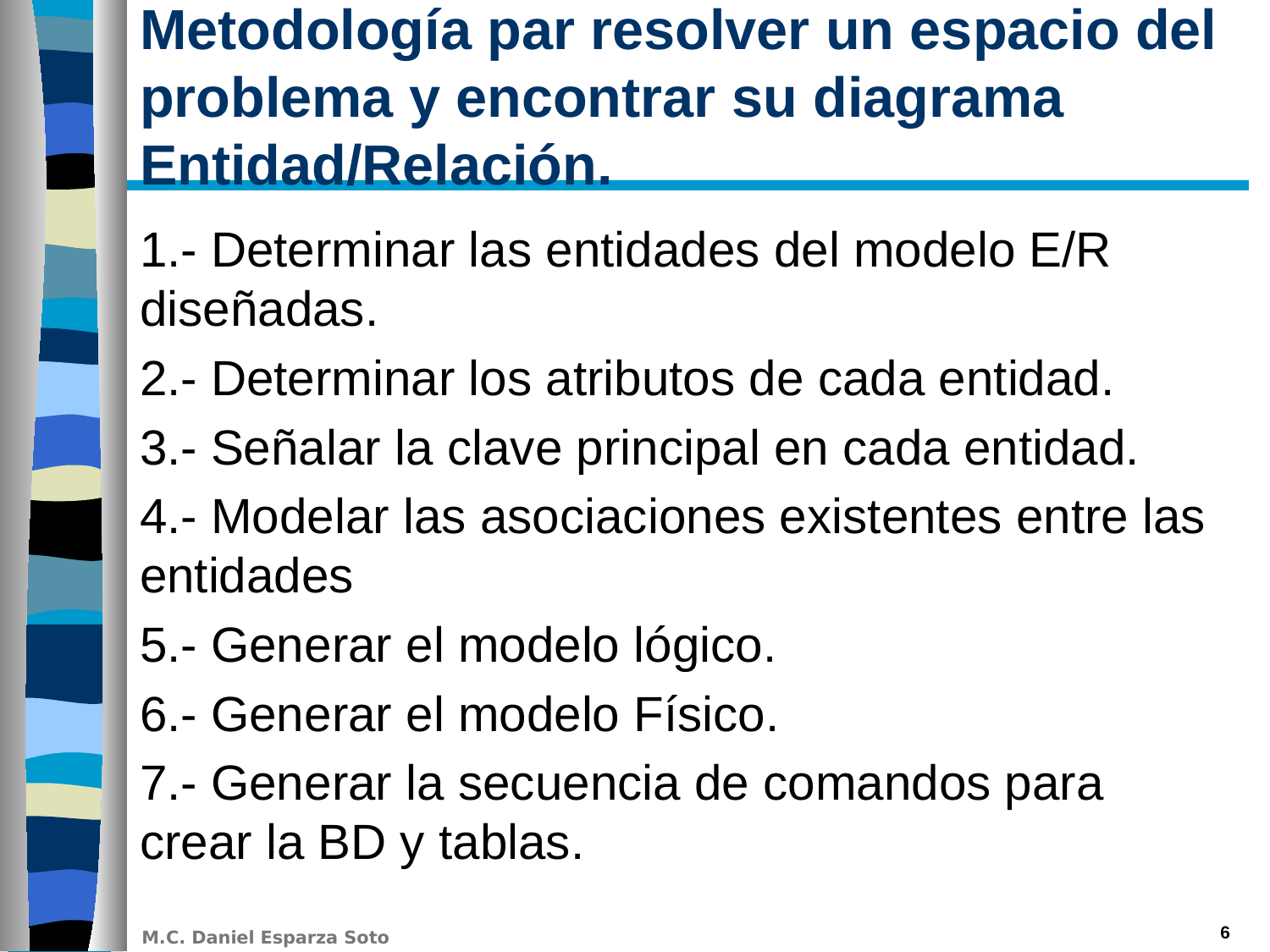

# Metodología par resolver un espacio del problema y encontrar su diagrama Entidad/Relación.
1.- Determinar las entidades del modelo E/R diseñadas.
2.- Determinar los atributos de cada entidad.
3.- Señalar la clave principal en cada entidad.
4.- Modelar las asociaciones existentes entre las entidades
5.- Generar el modelo lógico.
6.- Generar el modelo Físico.
7.- Generar la secuencia de comandos para crear la BD y tablas.
6